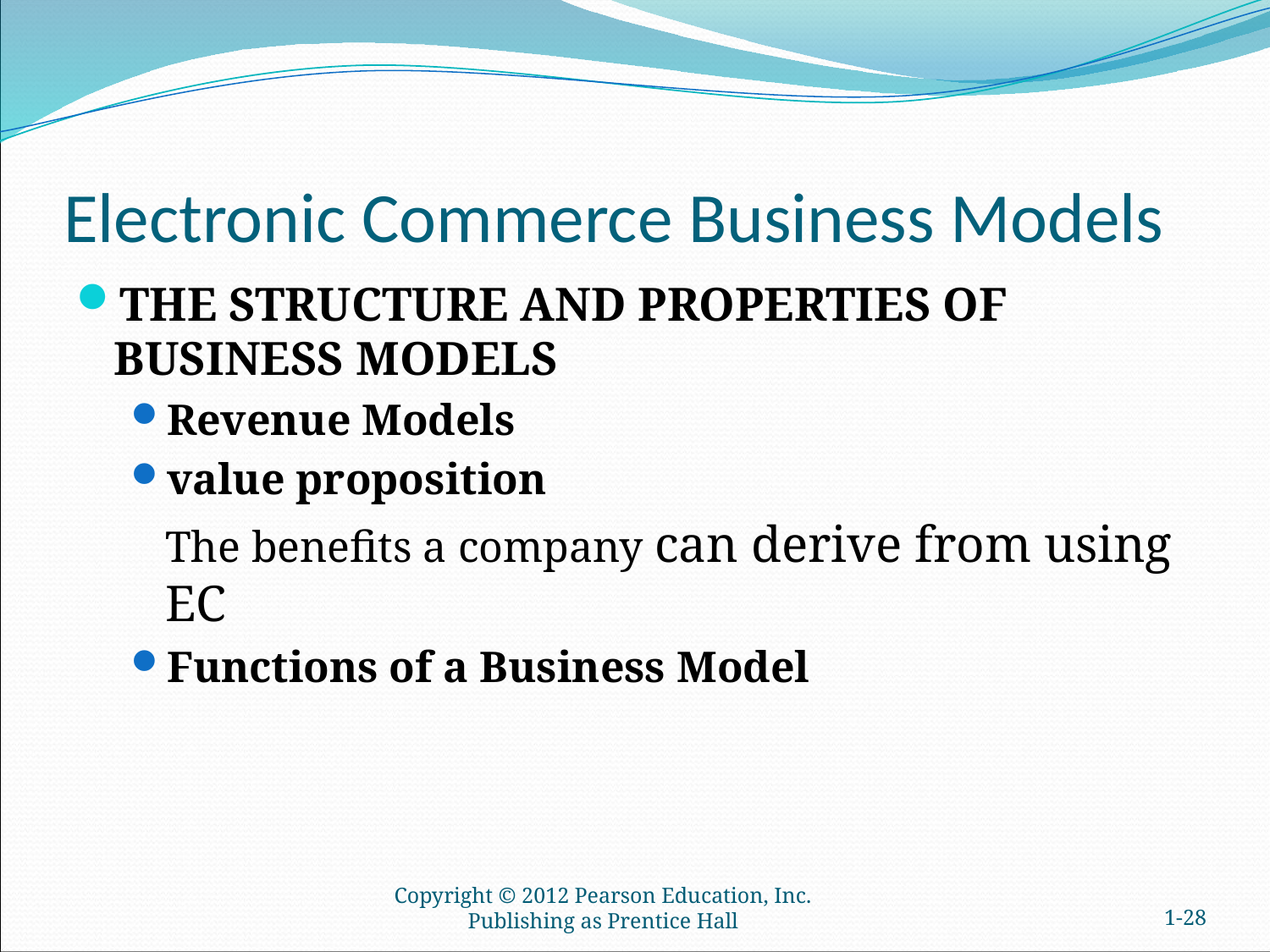

# Electronic Commerce Business Models
THE STRUCTURE AND PROPERTIES OF BUSINESS MODELS
Revenue Models
value proposition
	The benefits a company can derive from using EC
Functions of a Business Model
Copyright © 2012 Pearson Education, Inc. Publishing as Prentice Hall
1-28